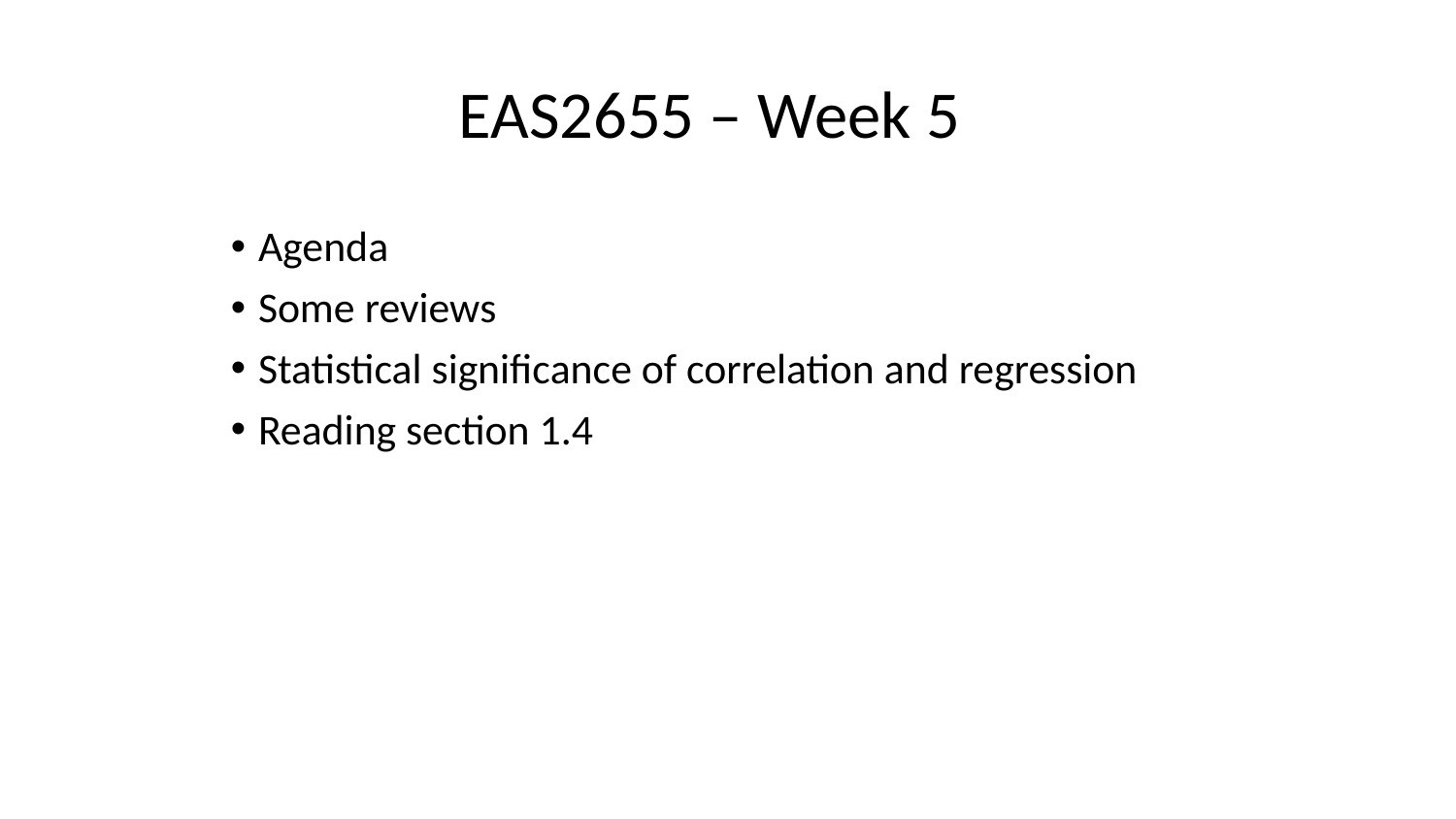

# EAS2655 – Week 5
Agenda
Some reviews
Statistical significance of correlation and regression
Reading section 1.4